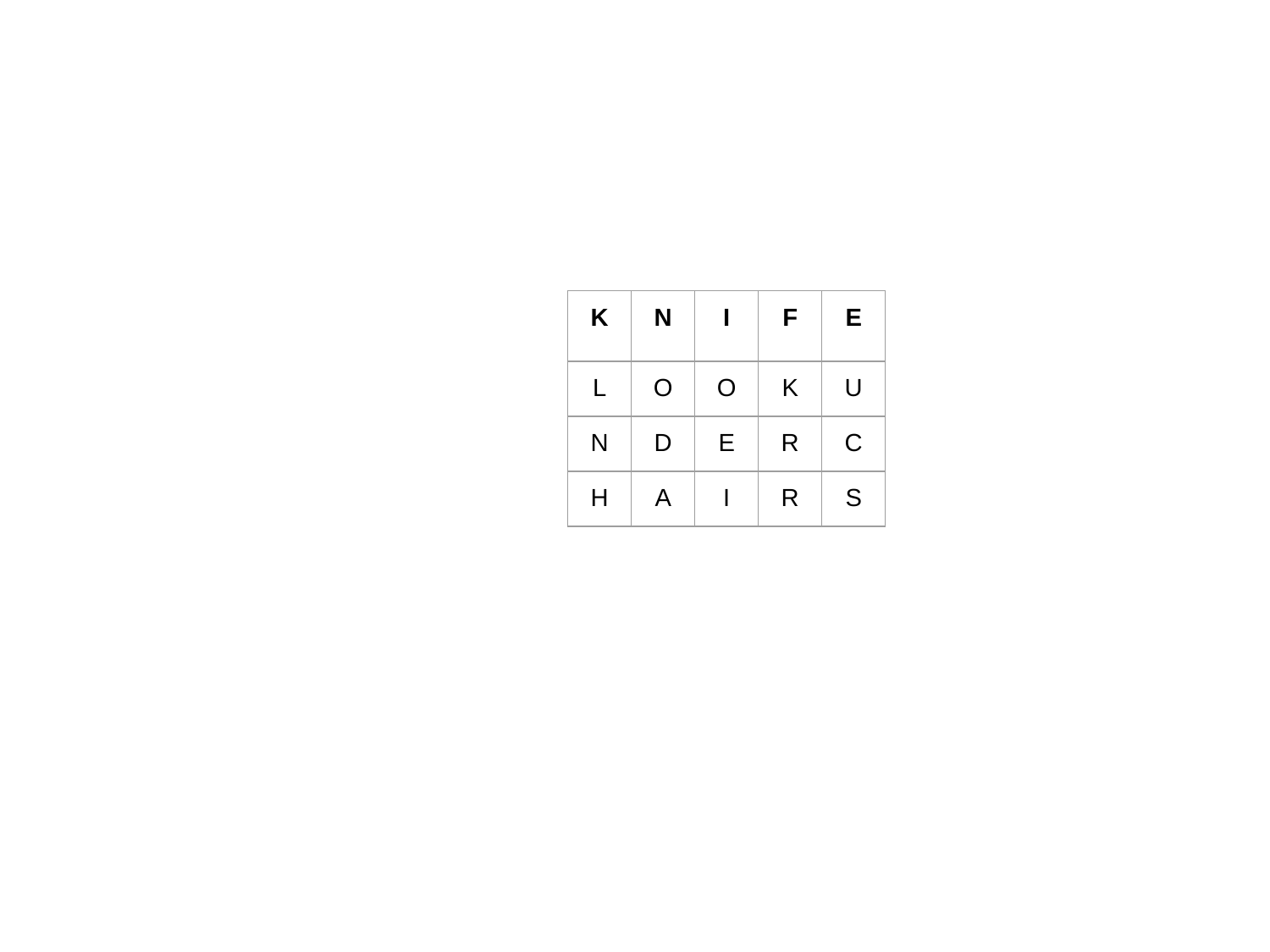

| K | N | I | F | E |
| --- | --- | --- | --- | --- |
| L | O | O | K | U |
| N | D | E | R | C |
| H | A | I | R | S |